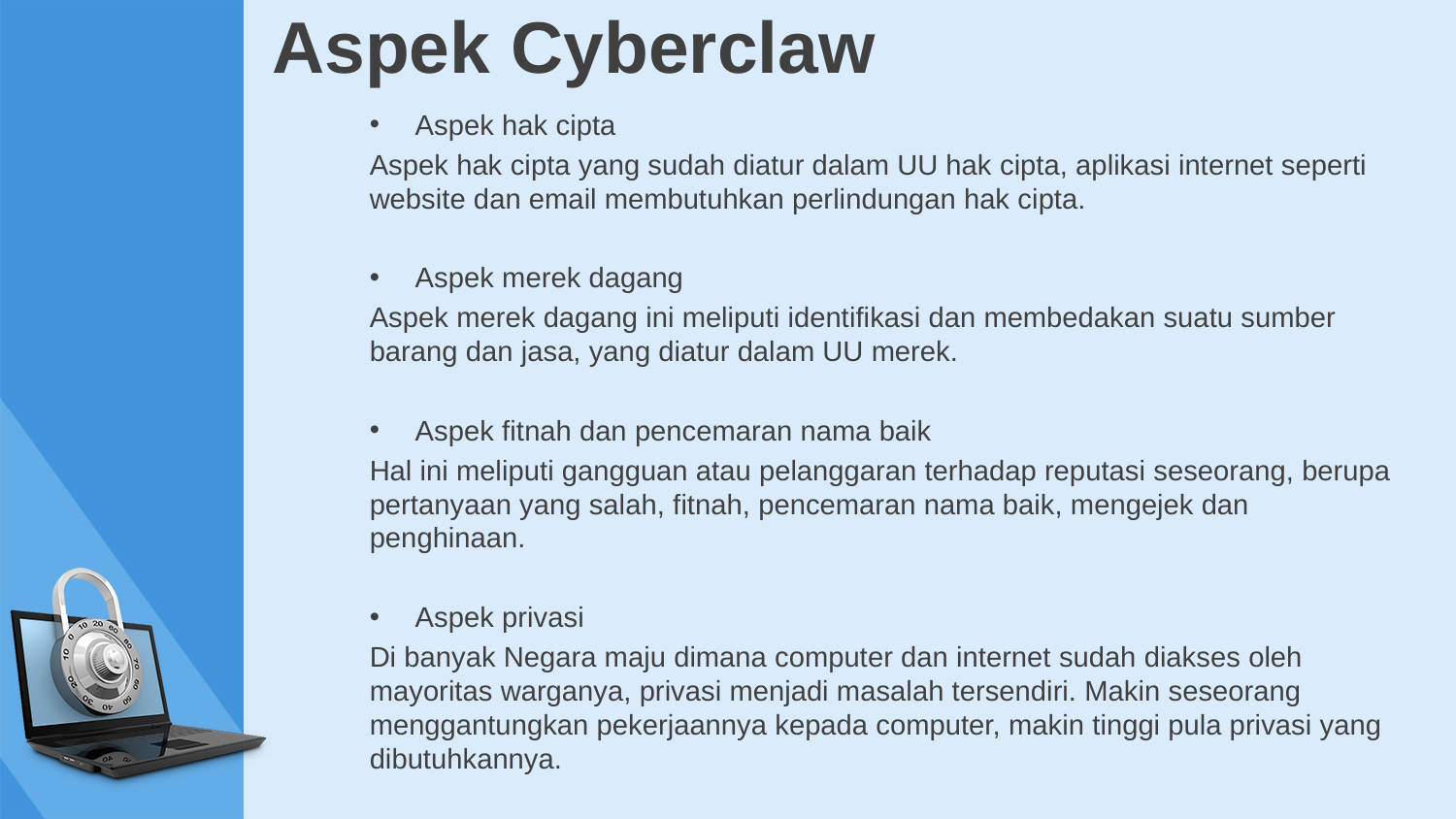

# Aspek Cyberclaw
Aspek hak cipta
Aspek hak cipta yang sudah diatur dalam UU hak cipta, aplikasi internet seperti website dan email membutuhkan perlindungan hak cipta.

Aspek merek dagang
Aspek merek dagang ini meliputi identifikasi dan membedakan suatu sumber barang dan jasa, yang diatur dalam UU merek.

Aspek fitnah dan pencemaran nama baik
Hal ini meliputi gangguan atau pelanggaran terhadap reputasi seseorang, berupa pertanyaan yang salah, fitnah, pencemaran nama baik, mengejek dan penghinaan.

Aspek privasi
Di banyak Negara maju dimana computer dan internet sudah diakses oleh mayoritas warganya, privasi menjadi masalah tersendiri. Makin seseorang menggantungkan pekerjaannya kepada computer, makin tinggi pula privasi yang dibutuhkannya.